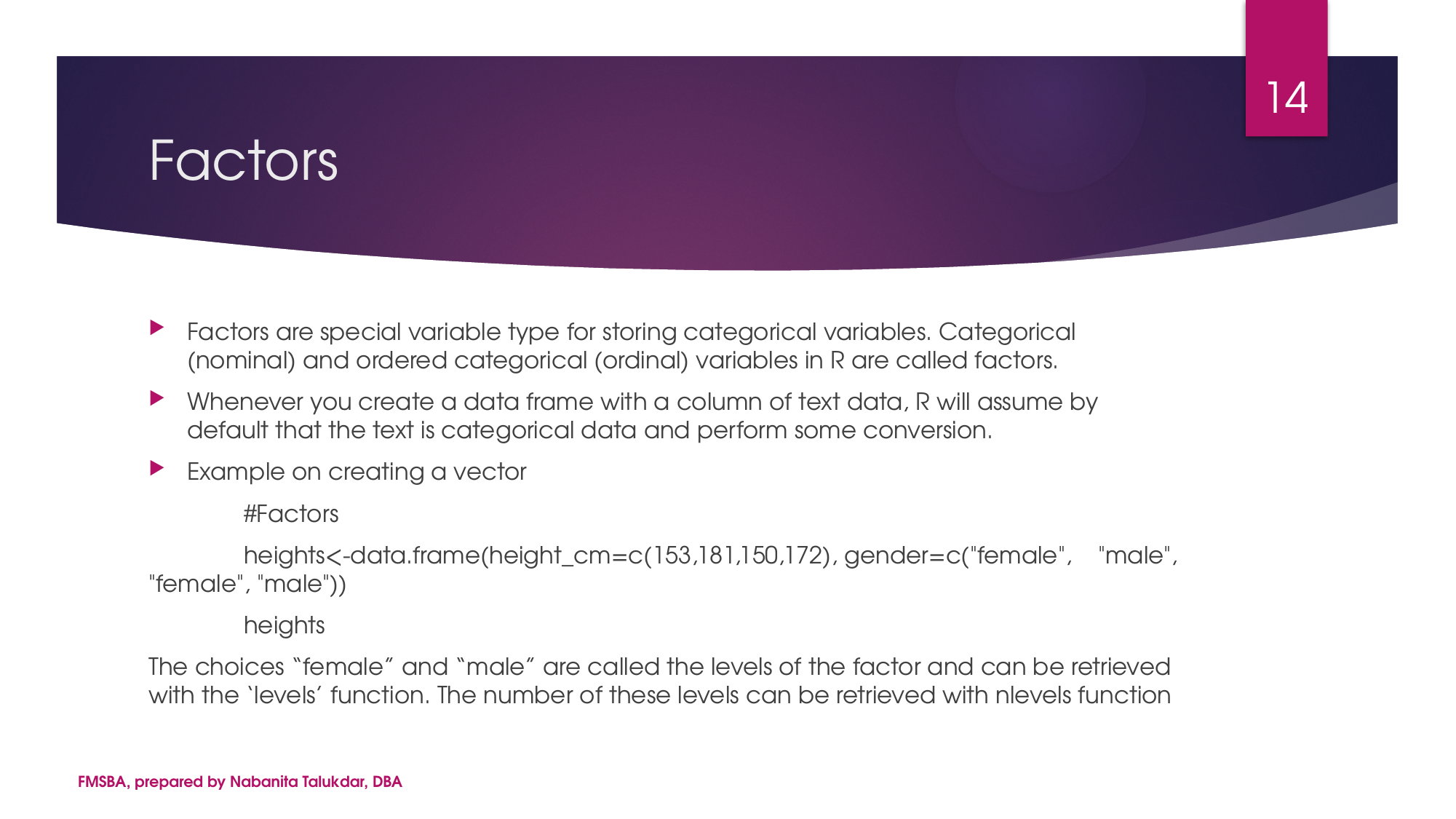

14
# Factors
Factors are special variable type for storing categorical variables. Categorical (nominal) and ordered categorical (ordinal) variables in R are called factors.
Whenever you create a data frame with a column of text data, R will assume by default that the text is categorical data and perform some conversion.
Example on creating a vector
	#Factors
	heights<-data.frame(height_cm=c(153,181,150,172), gender=c("female", 	"male", "female", "male"))
	heights
The choices “female” and “male” are called the levels of the factor and can be retrieved with the ‘levels’ function. The number of these levels can be retrieved with nlevels function

FMSBA, prepared by Nabanita Talukdar, DBA